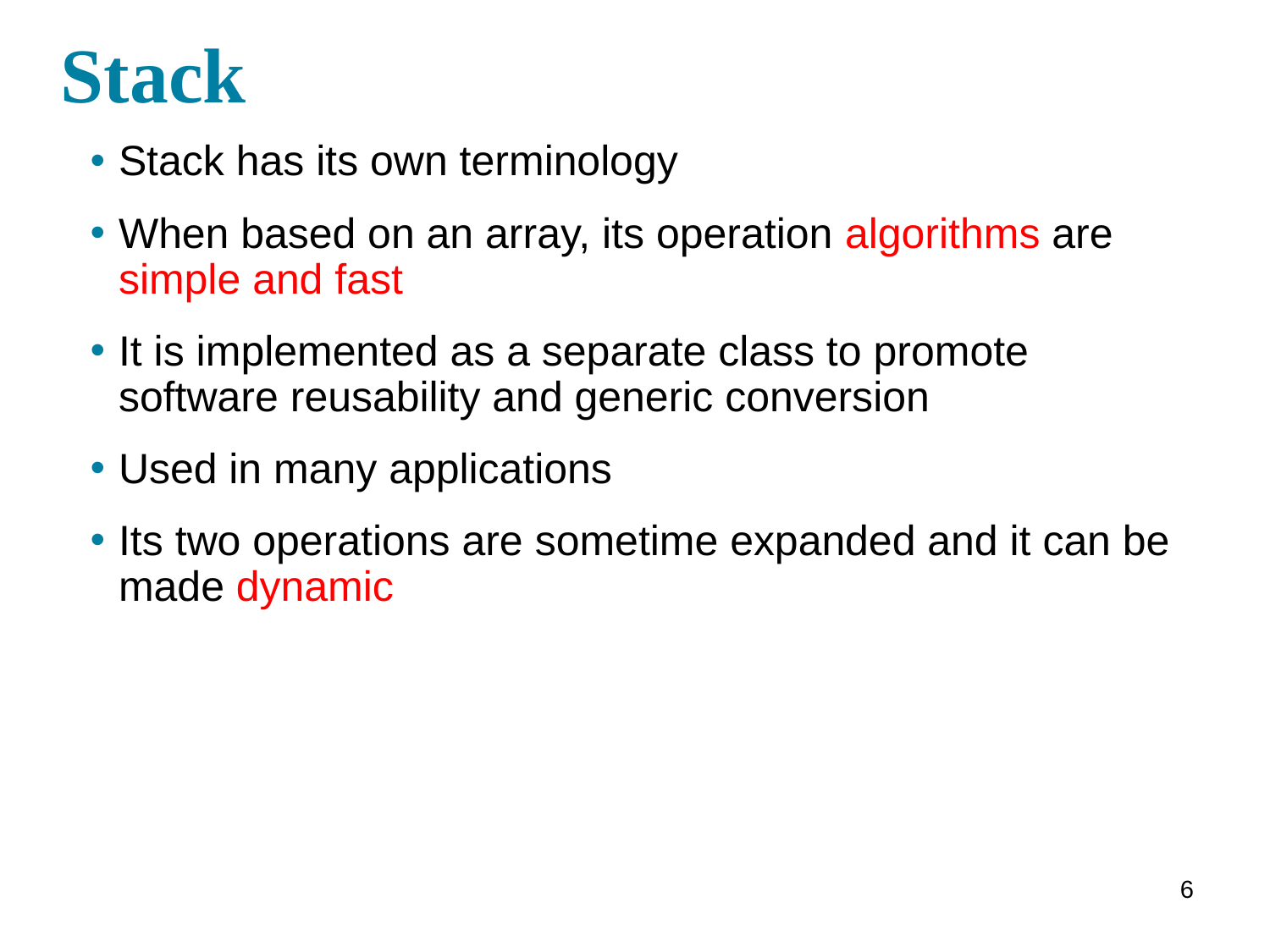

# Stack
Stack has its own terminology
When based on an array, its operation algorithms are simple and fast
It is implemented as a separate class to promote software reusability and generic conversion
Used in many applications
Its two operations are sometime expanded and it can be made dynamic
6
6